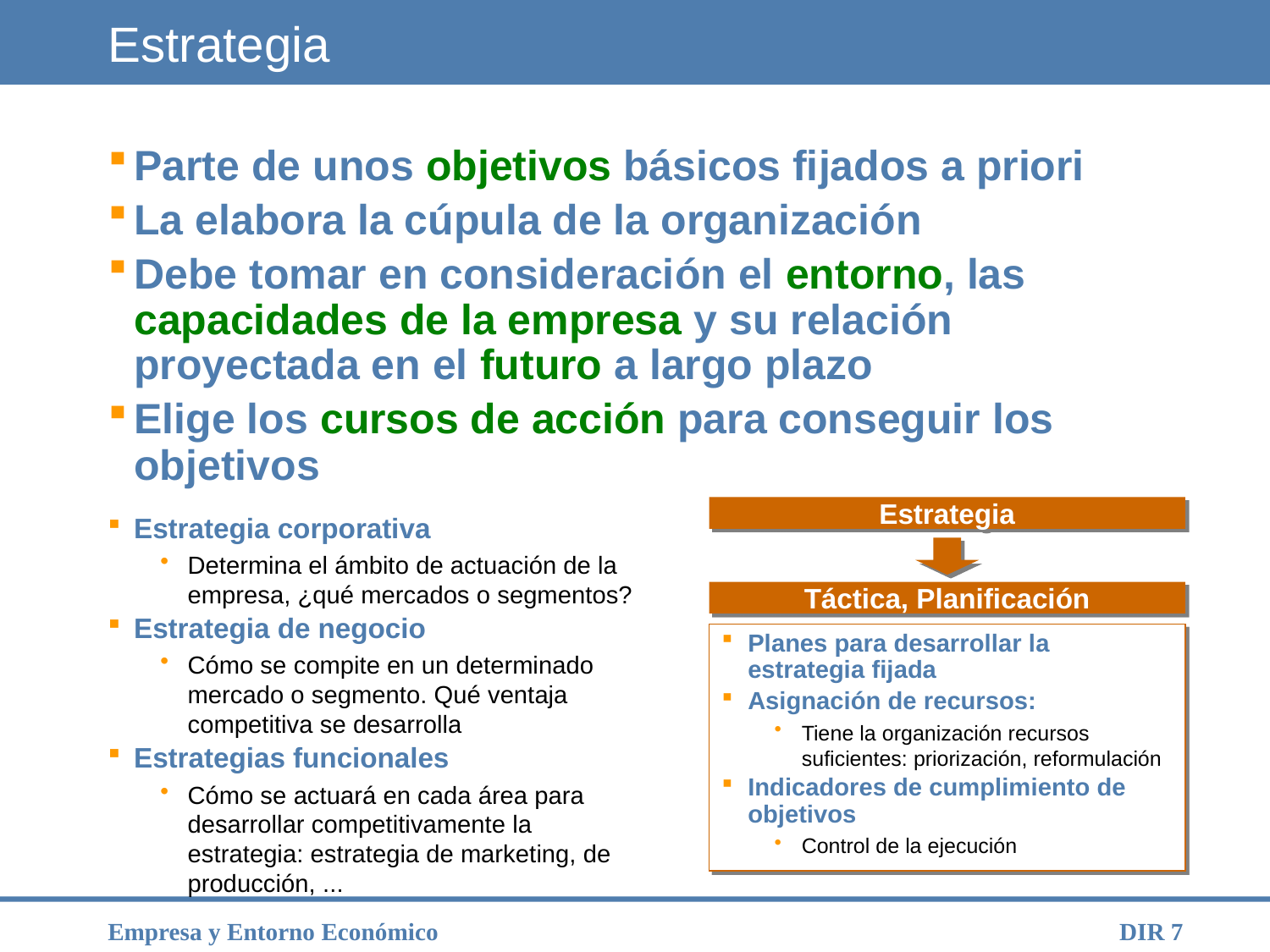

# Estrategia
Parte de unos objetivos básicos fijados a priori
La elabora la cúpula de la organización
Debe tomar en consideración el entorno, las capacidades de la empresa y su relación proyectada en el futuro a largo plazo
Elige los cursos de acción para conseguir los objetivos
Estrategia
Estrategia corporativa
Determina el ámbito de actuación de la empresa, ¿qué mercados o segmentos?
Estrategia de negocio
Cómo se compite en un determinado mercado o segmento. Qué ventaja competitiva se desarrolla
Estrategias funcionales
Cómo se actuará en cada área para desarrollar competitivamente la estrategia: estrategia de marketing, de producción, ...

Táctica, Planificación
Planes para desarrollar la estrategia fijada
Asignación de recursos:
Tiene la organización recursos suficientes: priorización, reformulación
Indicadores de cumplimiento de objetivos
Control de la ejecución